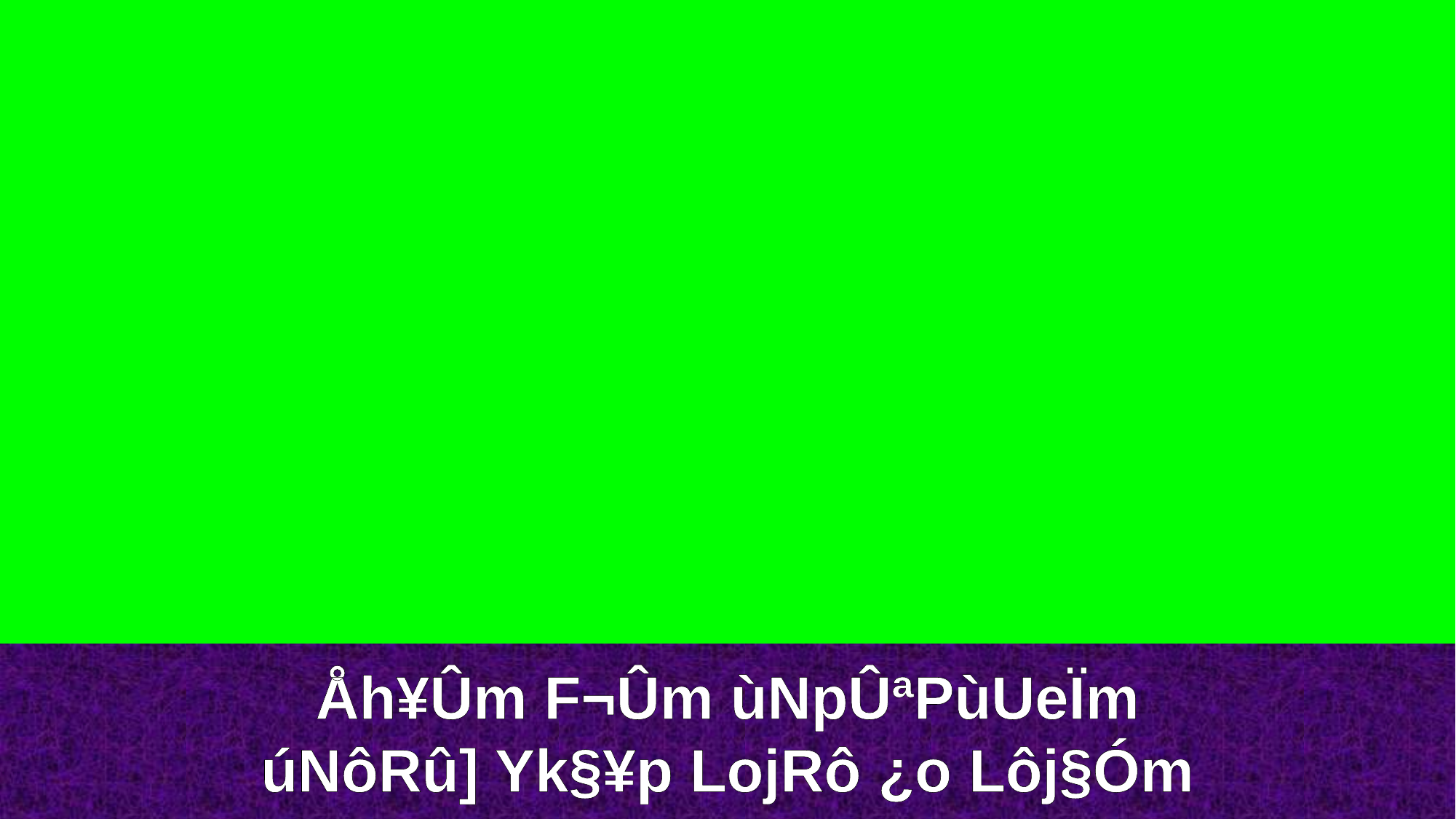

Åh¥Ûm F¬Ûm ùNpÛªPùUeÏm
úNôRû] Yk§¥p LojRô ¿o Lôj§Óm